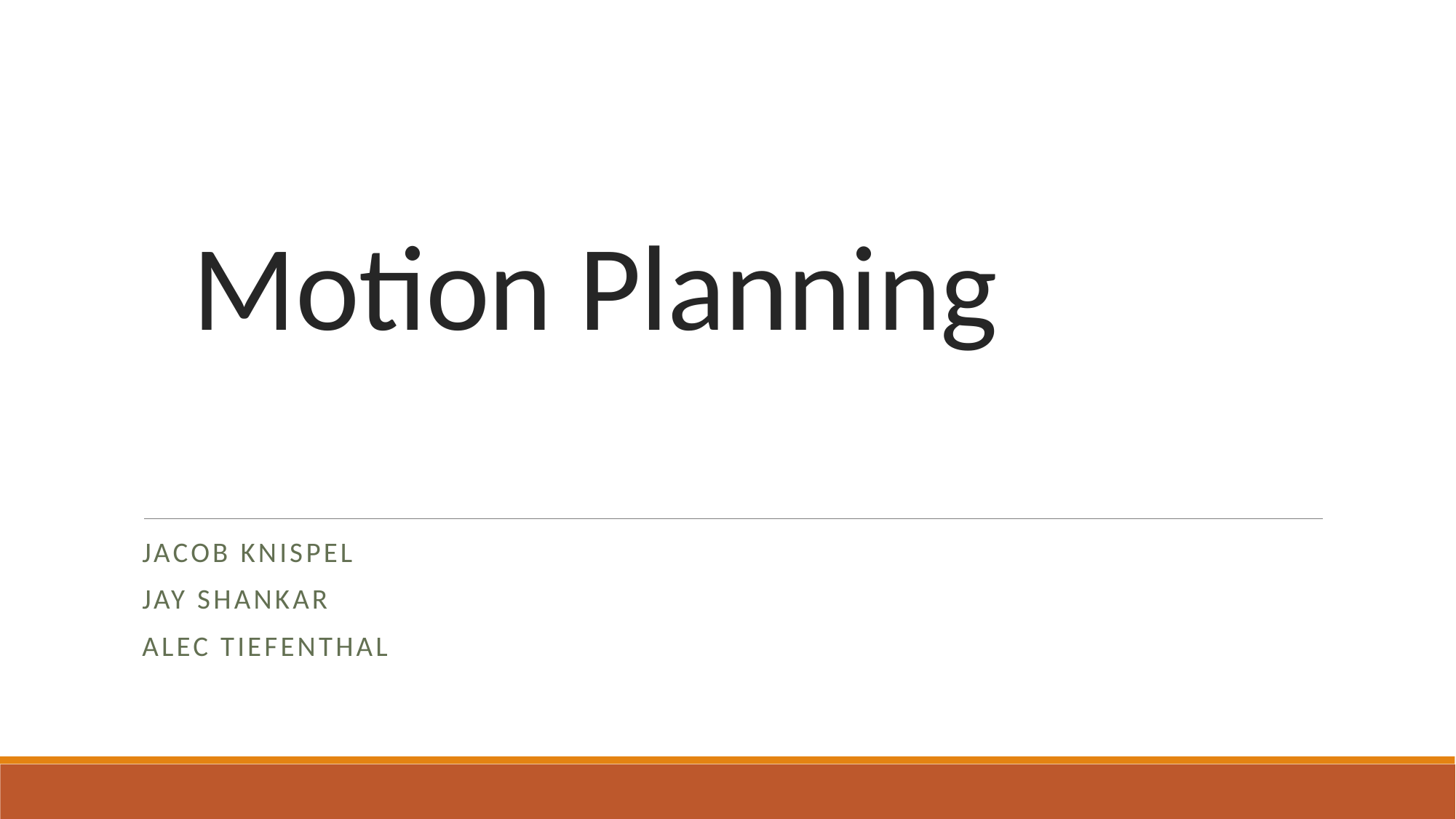

# Motion Planning
Jacob Knispel
Jay Shankar
Alec Tiefenthal